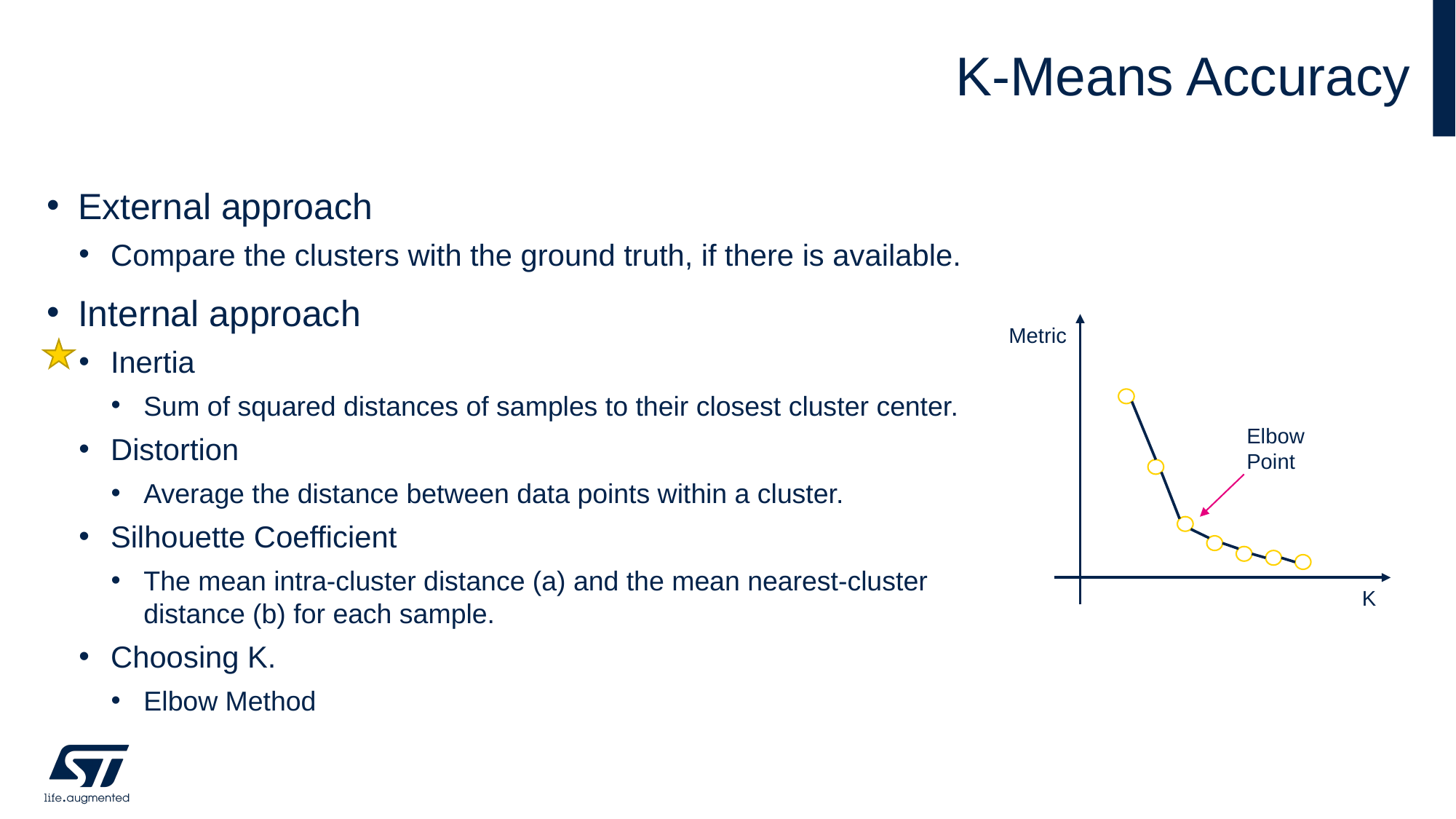

# K-Means Accuracy
External approach
Compare the clusters with the ground truth, if there is available.
Internal approach
Inertia
Sum of squared distances of samples to their closest cluster center.
Distortion
Average the distance between data points within a cluster.
Silhouette Coefficient
The mean intra-cluster distance (a) and the mean nearest-cluster distance (b) for each sample.
Choosing K.
Elbow Method

Metric

Elbow Point
K